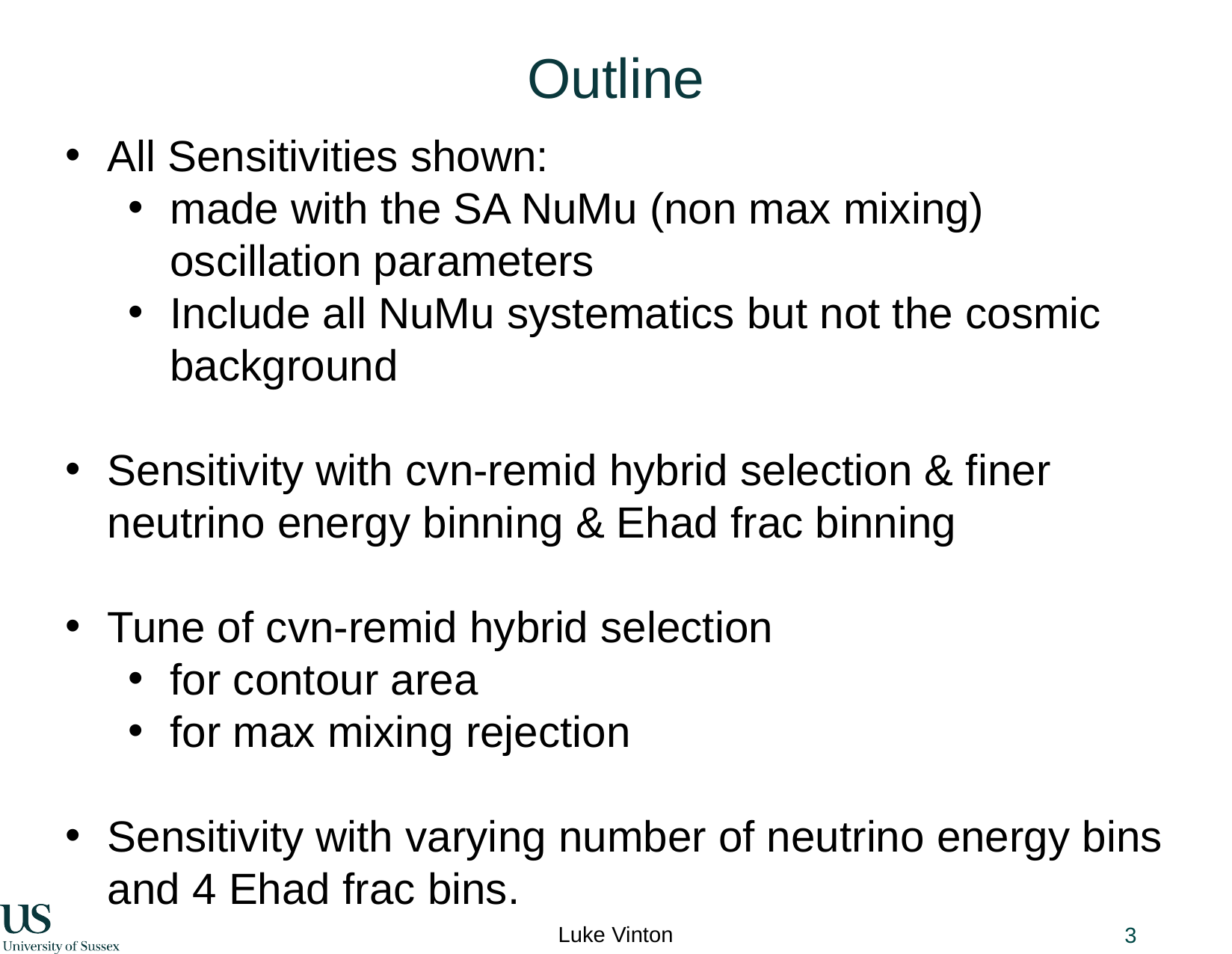

# Outline
All Sensitivities shown:
made with the SA NuMu (non max mixing) oscillation parameters
Include all NuMu systematics but not the cosmic background

Sensitivity with cvn-remid hybrid selection & finer neutrino energy binning & Ehad frac binning

Tune of cvn-remid hybrid selection
for contour area
for max mixing rejection

Sensitivity with varying number of neutrino energy bins and 4 Ehad frac bins.